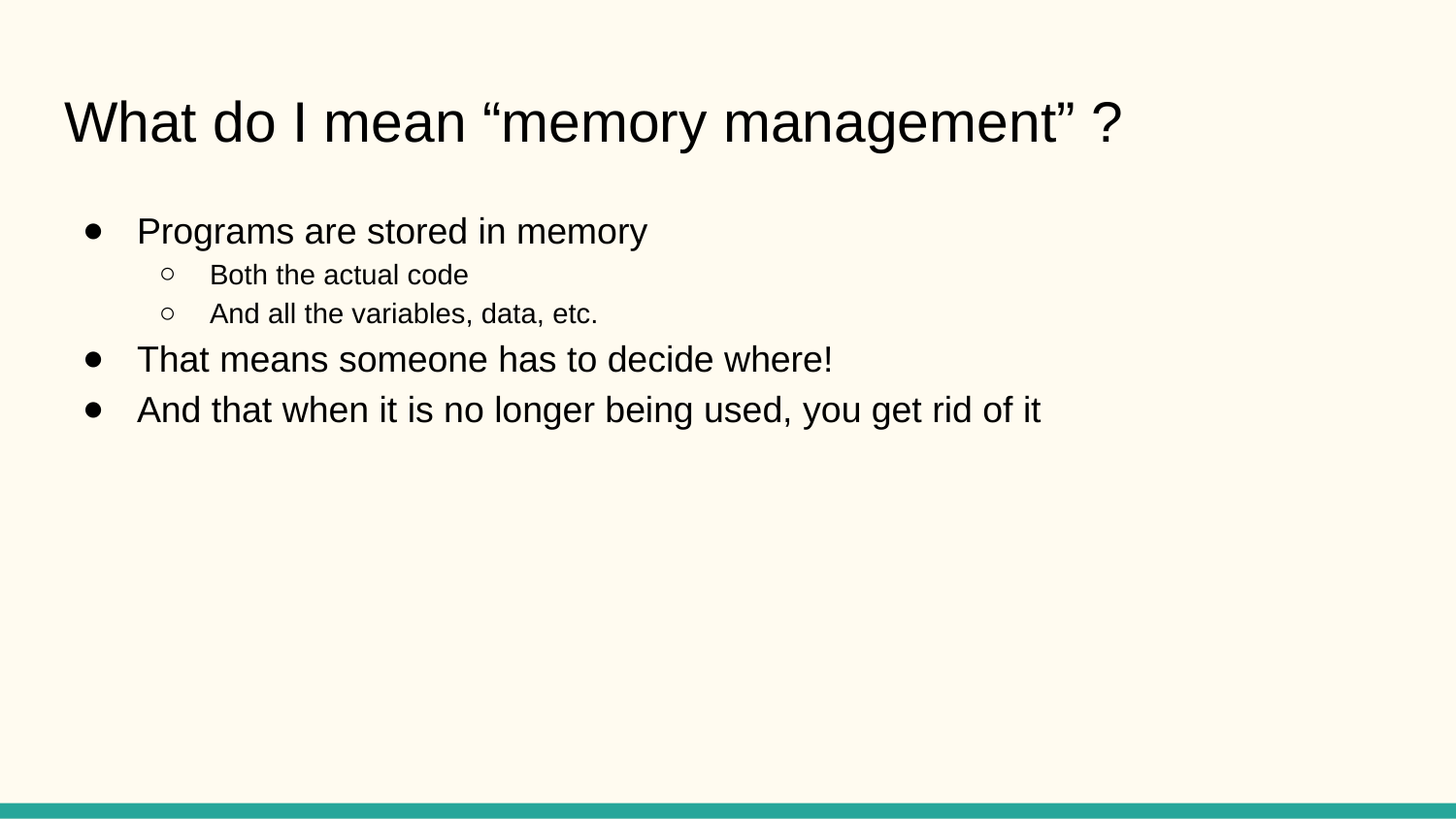

# What do I mean “memory management” ?
Programs are stored in memory
Both the actual code
And all the variables, data, etc.
That means someone has to decide where!
And that when it is no longer being used, you get rid of it